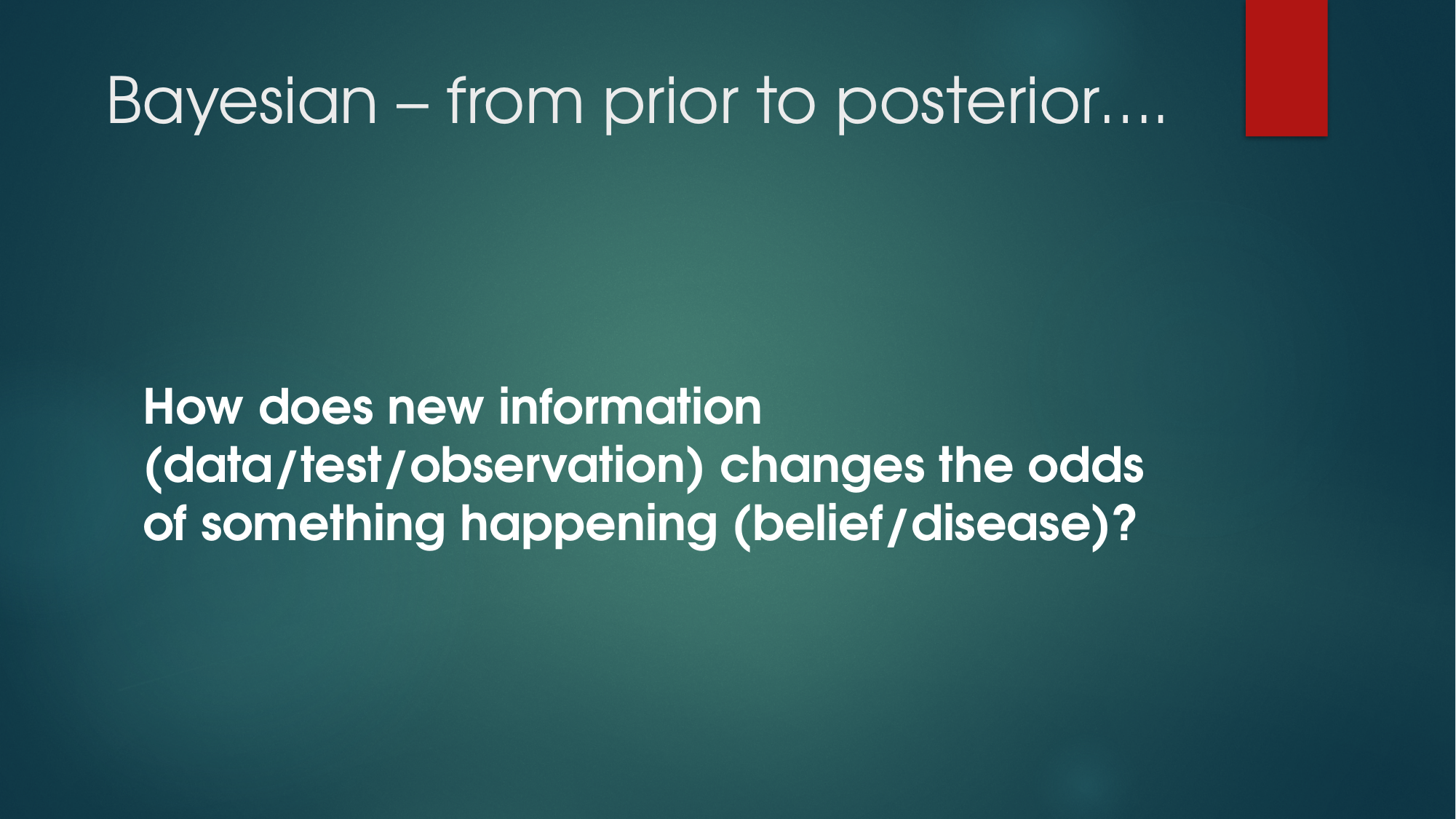

# Bayesian – from prior to posterior….

How does new information (data/test/observation) changes the odds of something happening (belief/disease)?